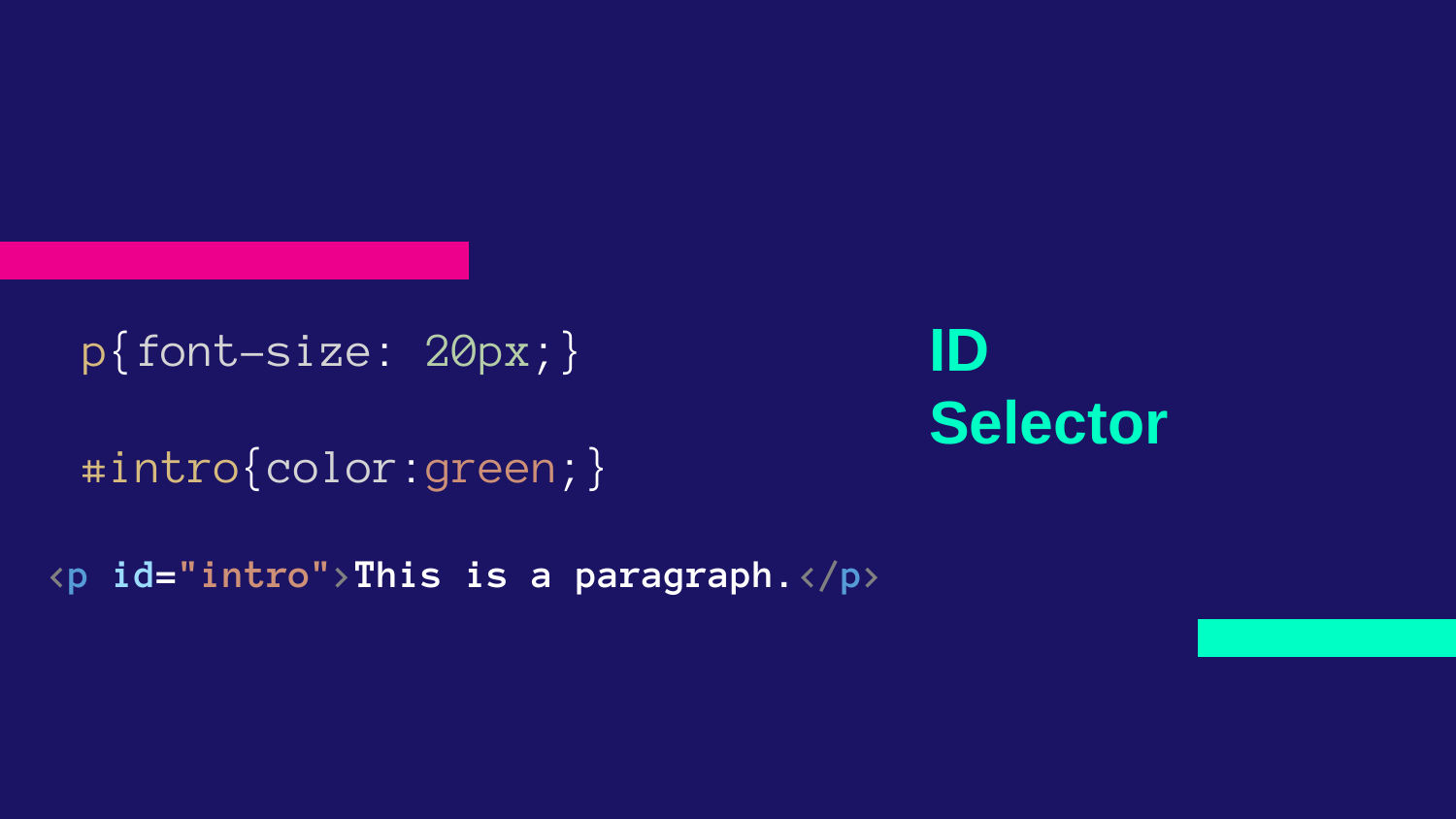

# ID Selector
p{font-size: 20px;}

#intro{color:green;}

<p id="intro">This is a paragraph.</p>